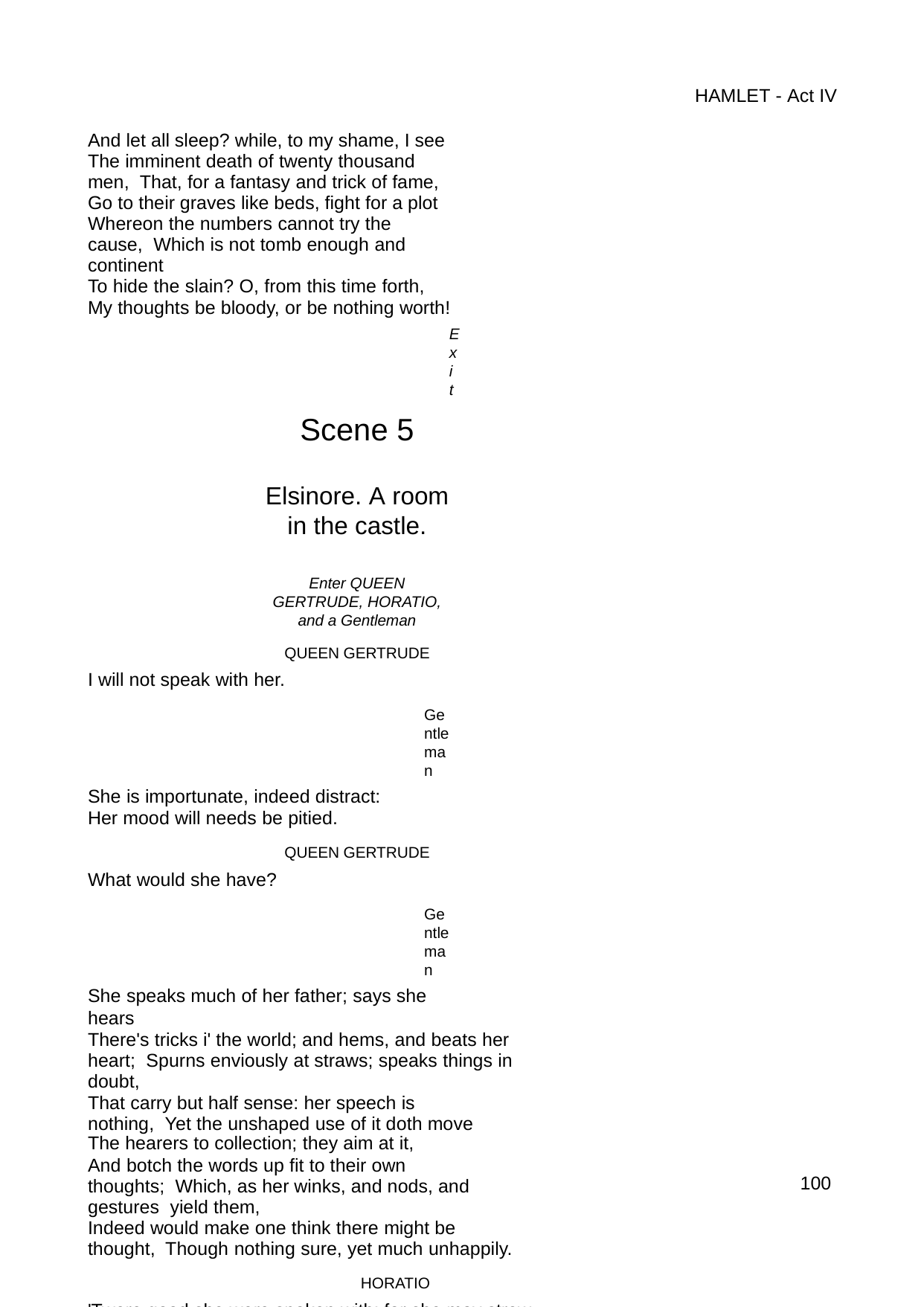

HAMLET - Act IV
And let all sleep? while, to my shame, I see  The imminent death of twenty thousand men,  That, for a fantasy and trick of fame,
Go to their graves like beds, fight for a plot  Whereon the numbers cannot try the cause,  Which is not tomb enough and continent
To hide the slain? O, from this time forth,  My thoughts be bloody, or be nothing worth!
Exit
Scene 5

Elsinore. A room in the castle.

Enter QUEEN GERTRUDE, HORATIO, and a Gentleman
QUEEN GERTRUDE
I will not speak with her.
Gentleman
She is importunate, indeed distract:
Her mood will needs be pitied.
QUEEN GERTRUDE
What would she have?
Gentleman
She speaks much of her father; says she hears
There's tricks i' the world; and hems, and beats her heart;  Spurns enviously at straws; speaks things in doubt,
That carry but half sense: her speech is nothing,  Yet the unshaped use of it doth move
The hearers to collection; they aim at it,
And botch the words up fit to their own thoughts;  Which, as her winks, and nods, and gestures  yield them,
Indeed would make one think there might be thought,  Though nothing sure, yet much unhappily.
HORATIO
'Twere good she were spoken with; for she may strew  Dangerous conjectures in ill-breeding minds.
QUEEN GERTRUDE
Let her come in.
Exit HORATIO
To my sick soul, as sin's true nature is,
Each toy seems prologue to some great amiss:
100